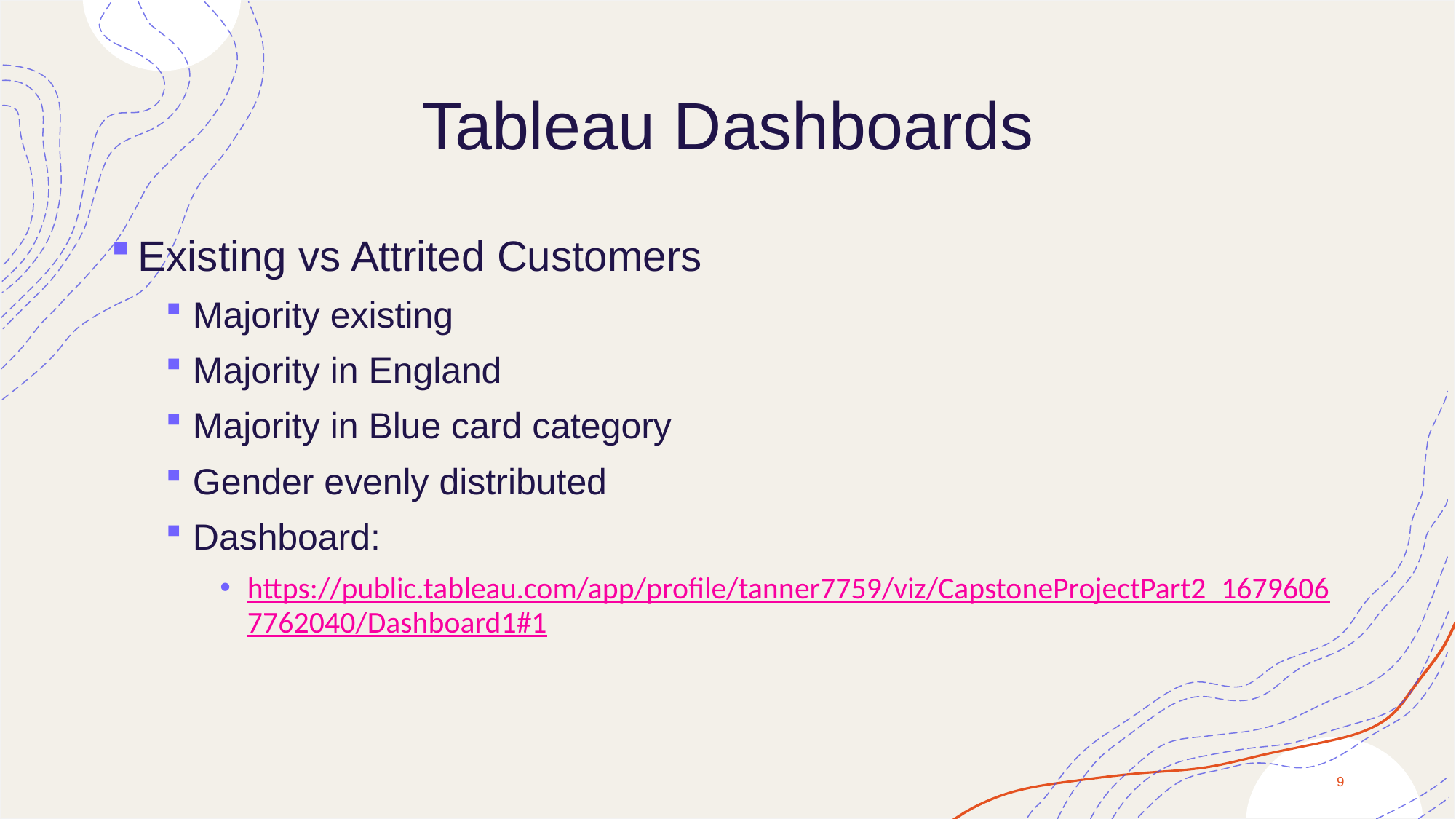

# Tableau Dashboards
Existing vs Attrited Customers
Majority existing
Majority in England
Majority in Blue card category
Gender evenly distributed
Dashboard:
https://public.tableau.com/app/profile/tanner7759/viz/CapstoneProjectPart2_16796067762040/Dashboard1#1

9